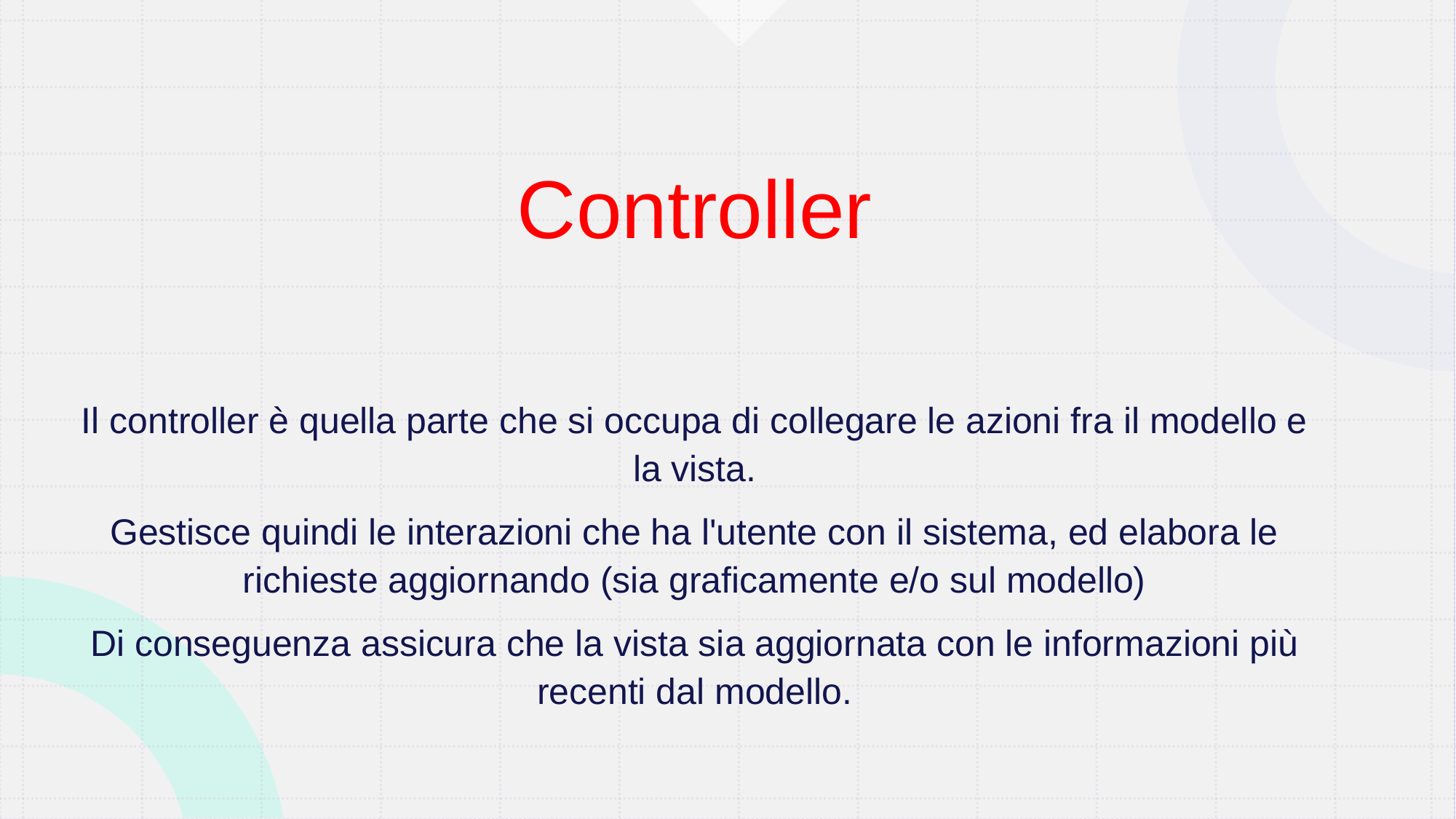

# Controller
Il controller è quella parte che si occupa di collegare le azioni fra il modello e la vista.
Gestisce quindi le interazioni che ha l'utente con il sistema, ed elabora le richieste aggiornando (sia graficamente e/o sul modello)
Di conseguenza assicura che la vista sia aggiornata con le informazioni più recenti dal modello.